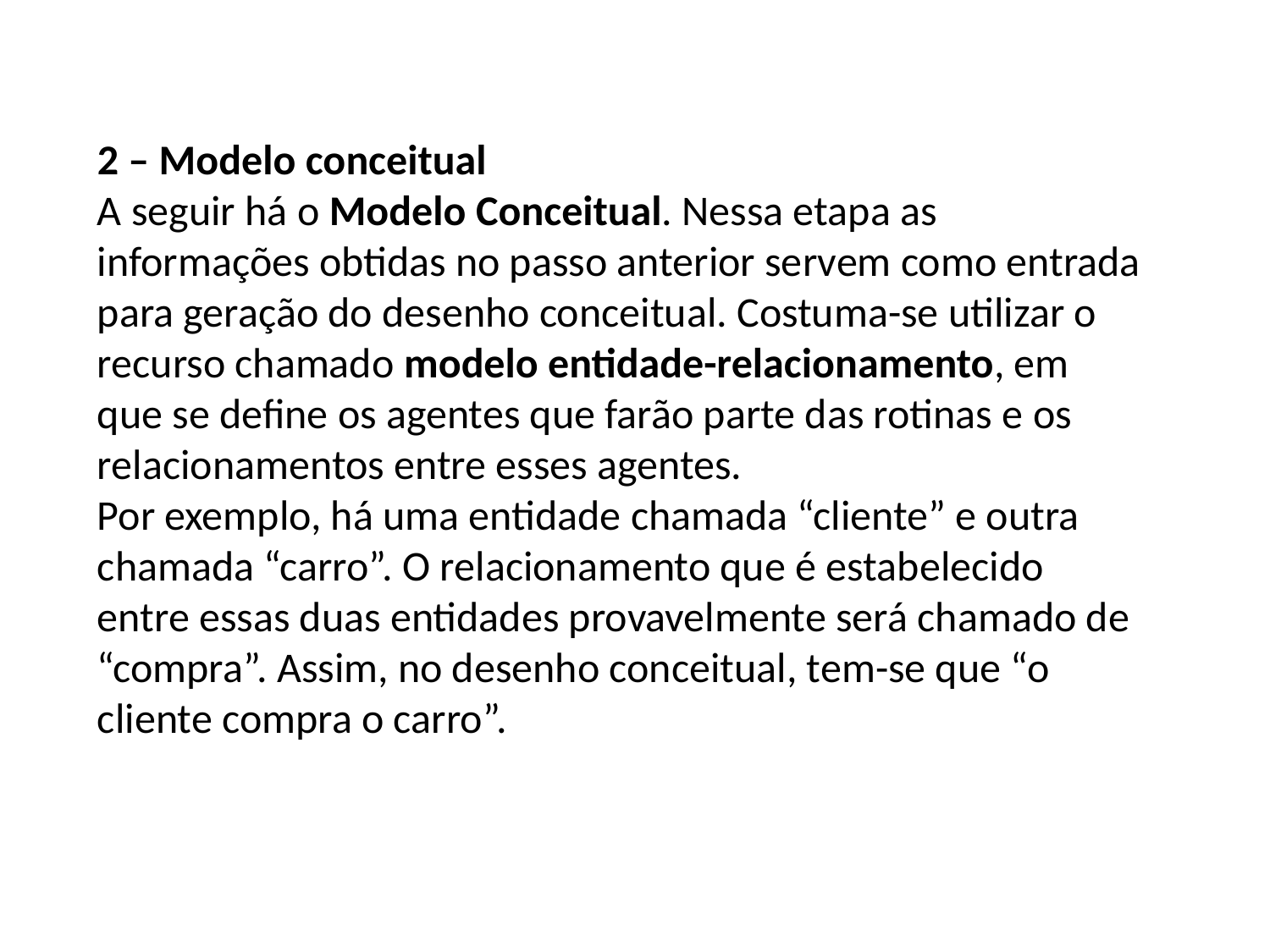

2 – Modelo conceitual
A seguir há o Modelo Conceitual. Nessa etapa as informações obtidas no passo anterior servem como entrada para geração do desenho conceitual. Costuma-se utilizar o recurso chamado modelo entidade-relacionamento, em que se define os agentes que farão parte das rotinas e os relacionamentos entre esses agentes.
Por exemplo, há uma entidade chamada “cliente” e outra chamada “carro”. O relacionamento que é estabelecido entre essas duas entidades provavelmente será chamado de “compra”. Assim, no desenho conceitual, tem-se que “o cliente compra o carro”.